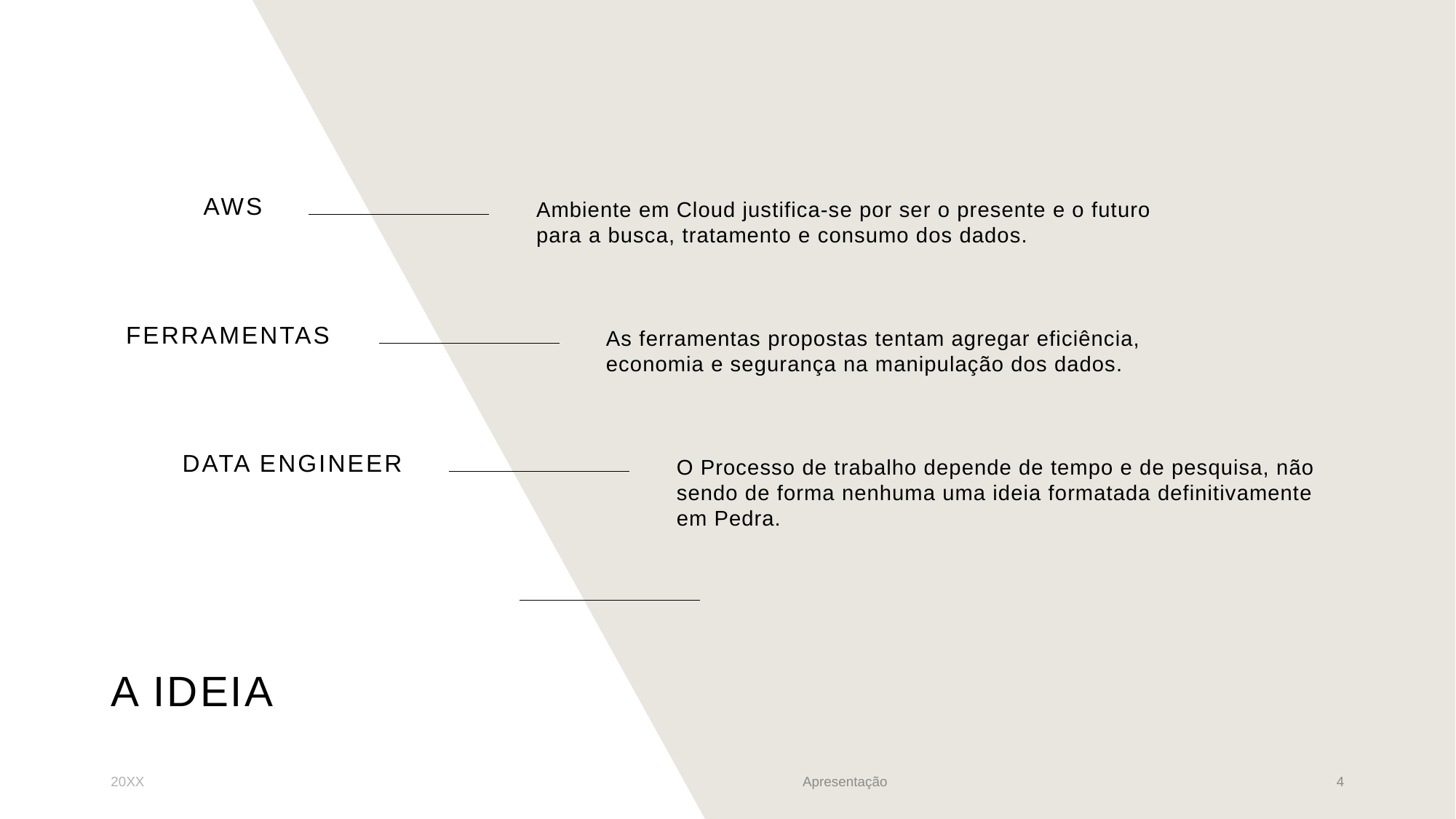

AWS
Ambiente em Cloud justifica-se por ser o presente e o futuro para a busca, tratamento e consumo dos dados.

ferramentas
As ferramentas propostas tentam agregar eficiência, economia e segurança na manipulação dos dados.

Data engineer
O Processo de trabalho depende de tempo e de pesquisa, não sendo de forma nenhuma uma ideia formatada definitivamente em Pedra.

# A ideia
20XX
Apresentação
4